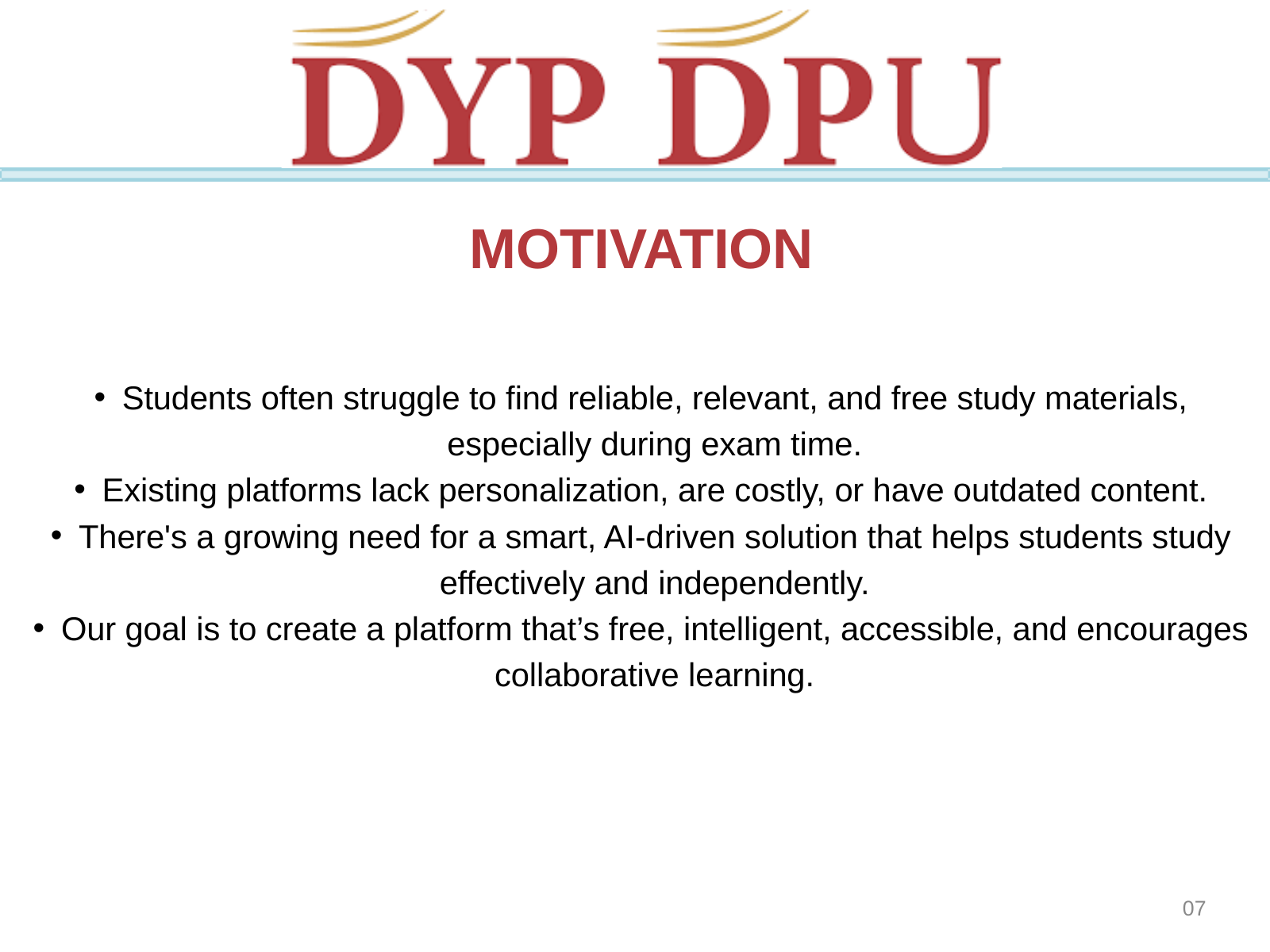

MOTIVATION
Students often struggle to find reliable, relevant, and free study materials, especially during exam time.
Existing platforms lack personalization, are costly, or have outdated content.
There's a growing need for a smart, AI-driven solution that helps students study effectively and independently.
Our goal is to create a platform that’s free, intelligent, accessible, and encourages collaborative learning.

07